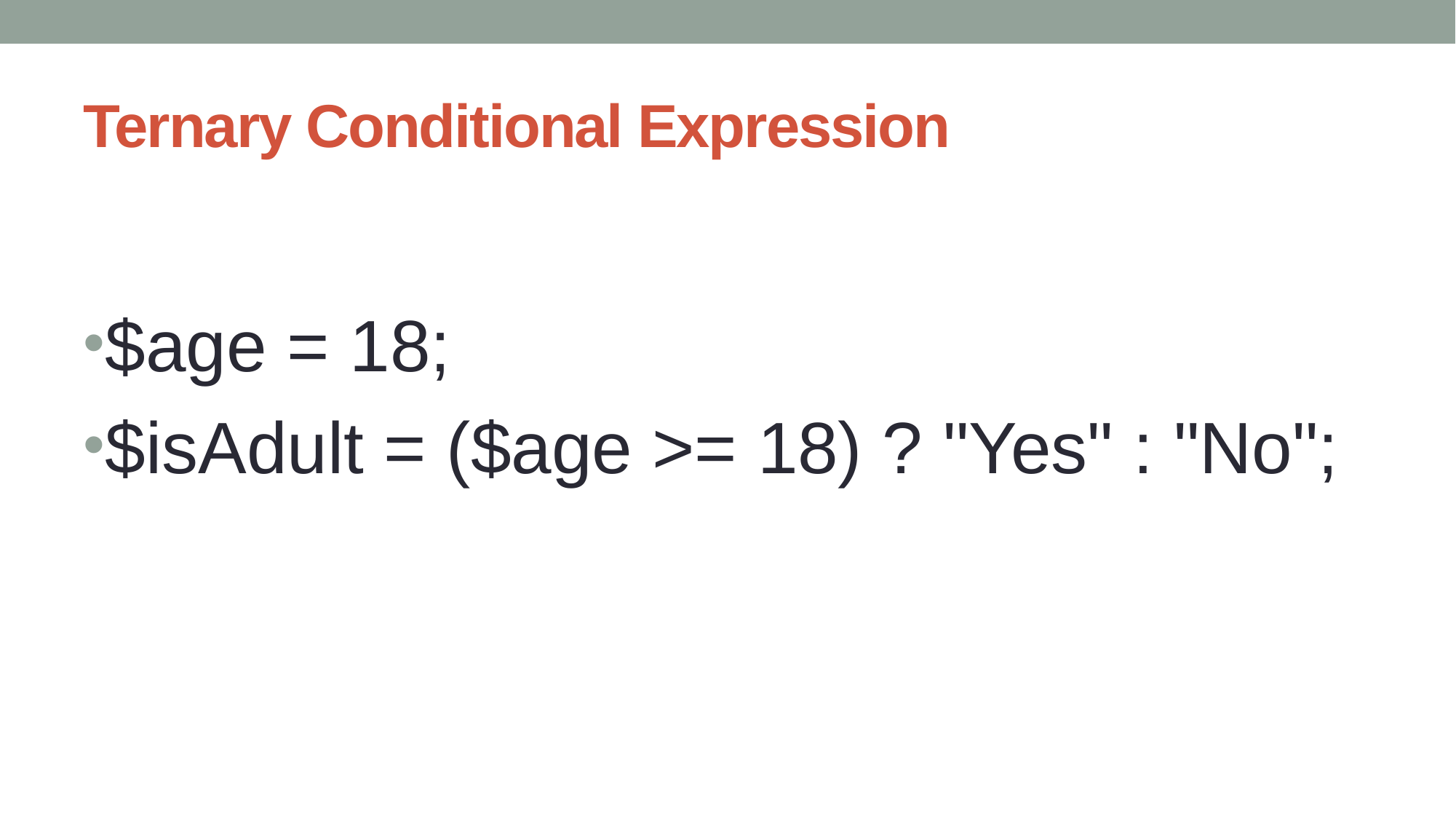

# Ternary Conditional Expression

$age = 18;
$isAdult = ($age >= 18) ? "Yes" : "No";